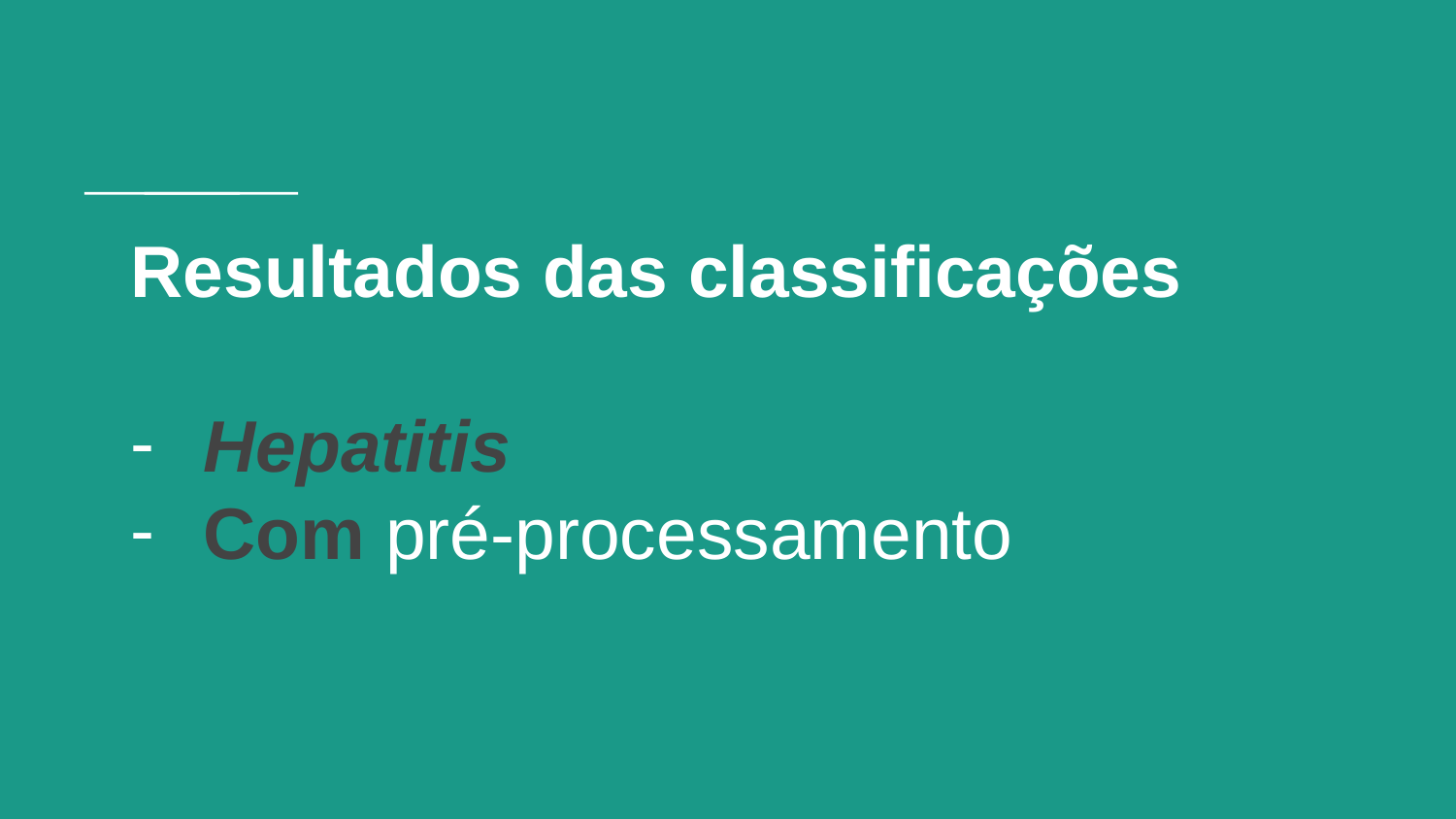

# Resultados das classificações

Hepatitis
Com pré-processamento